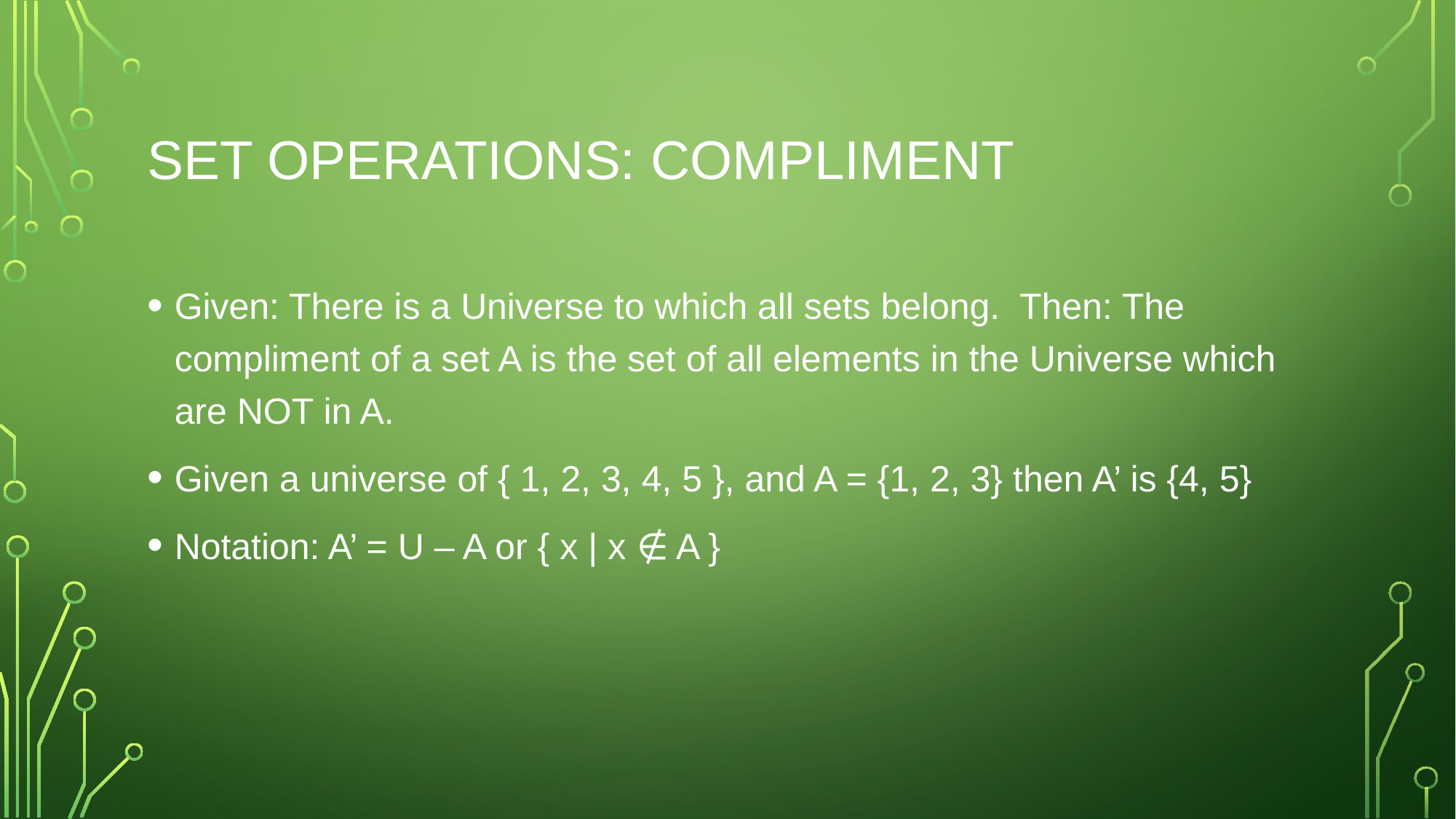

# Set operations: compliment
Given: There is a Universe to which all sets belong.  Then: The compliment of a set A is the set of all elements in the Universe which are NOT in A.
Given a universe of { 1, 2, 3, 4, 5 }, and A = {1, 2, 3} then A’ is {4, 5}
Notation: A’ = U – A or { x | x ∉ A }